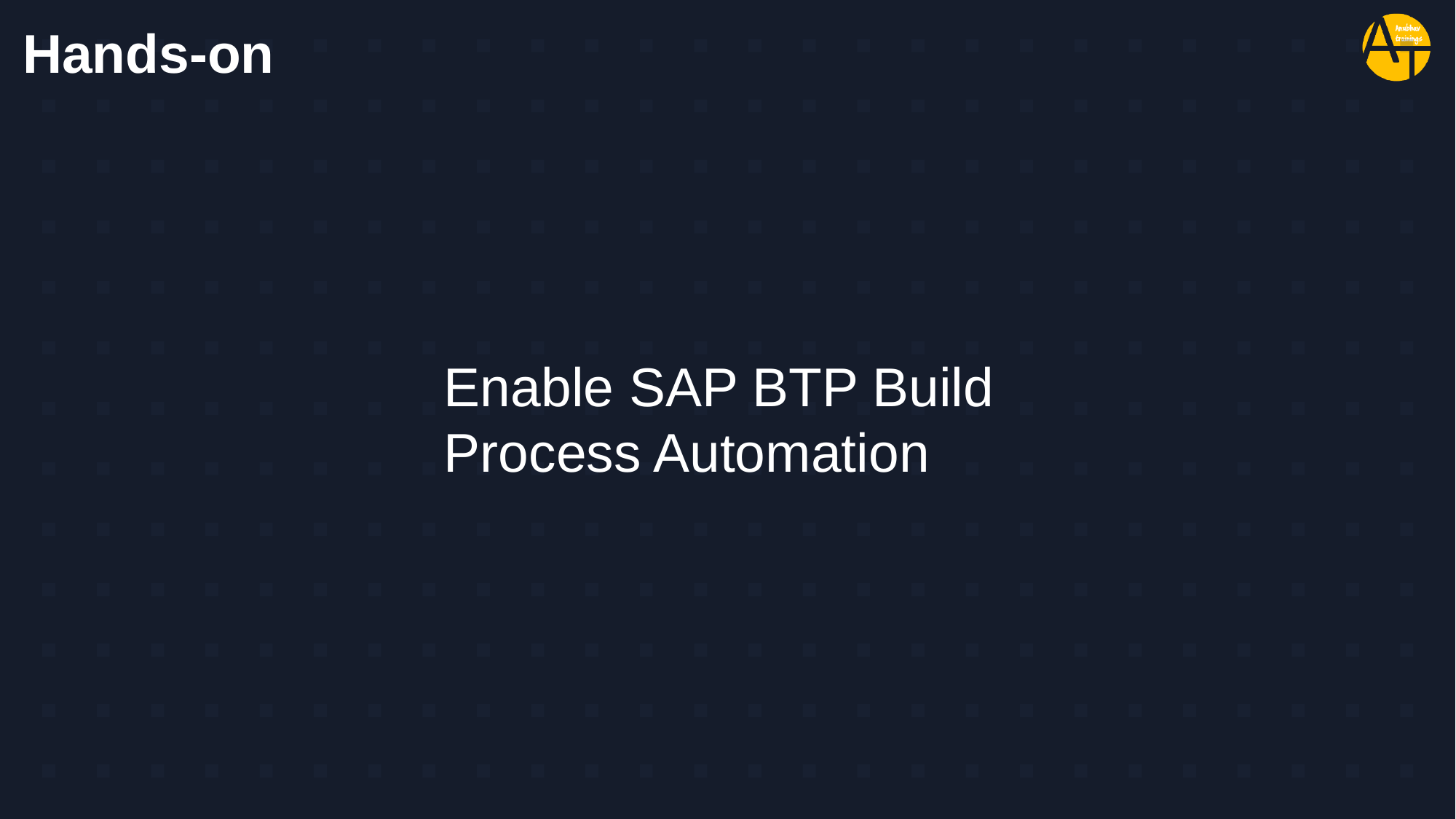

# Hands-on
Enable SAP BTP Build Process Automation